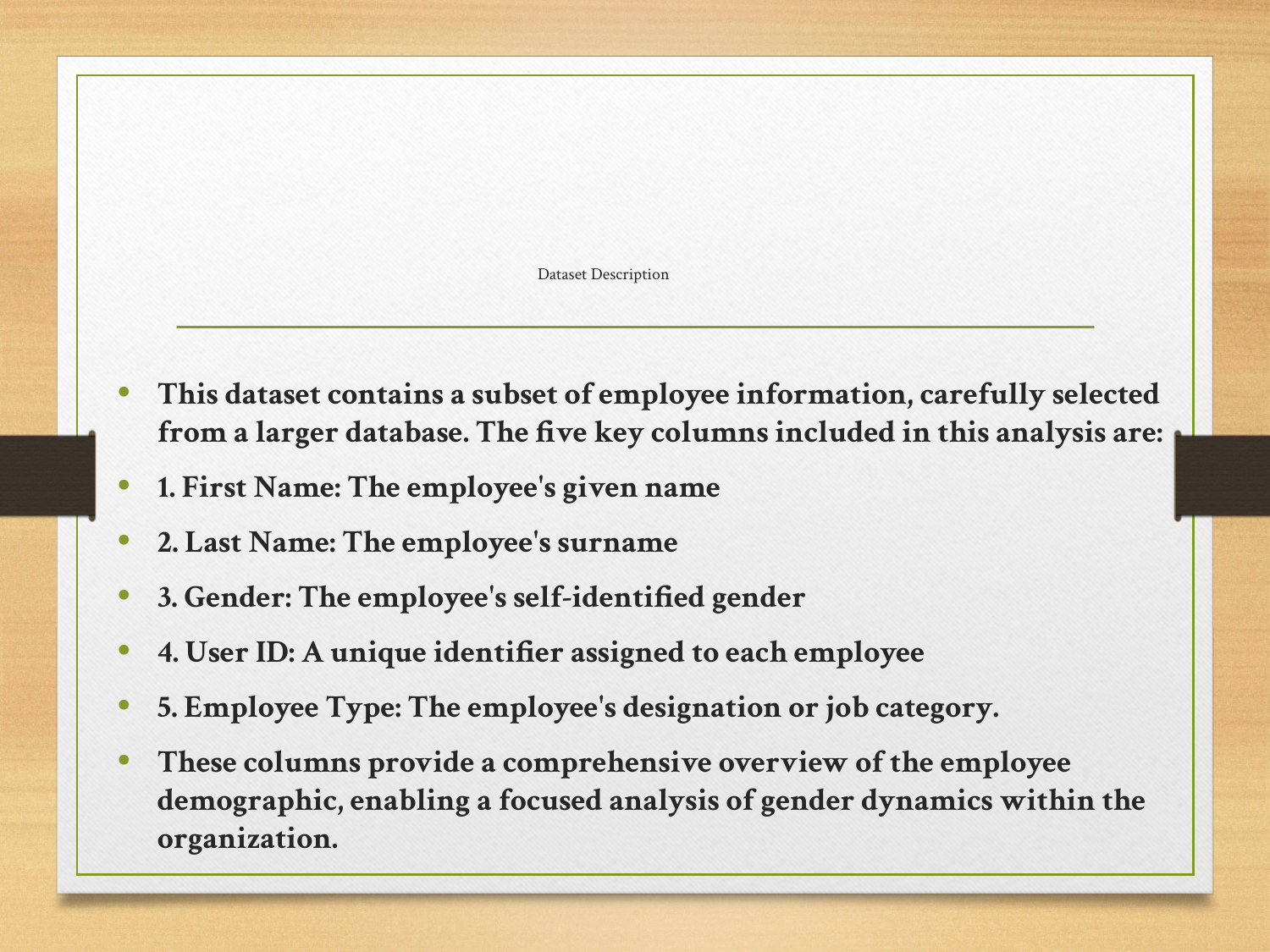

# Dataset Description
This dataset contains a subset of employee information, carefully selected from a larger database. The five key columns included in this analysis are:
1. First Name: The employee's given name
2. Last Name: The employee's surname
3. Gender: The employee's self-identified gender
4. User ID: A unique identifier assigned to each employee
5. Employee Type: The employee's designation or job category.
These columns provide a comprehensive overview of the employee demographic, enabling a focused analysis of gender dynamics within the organization.